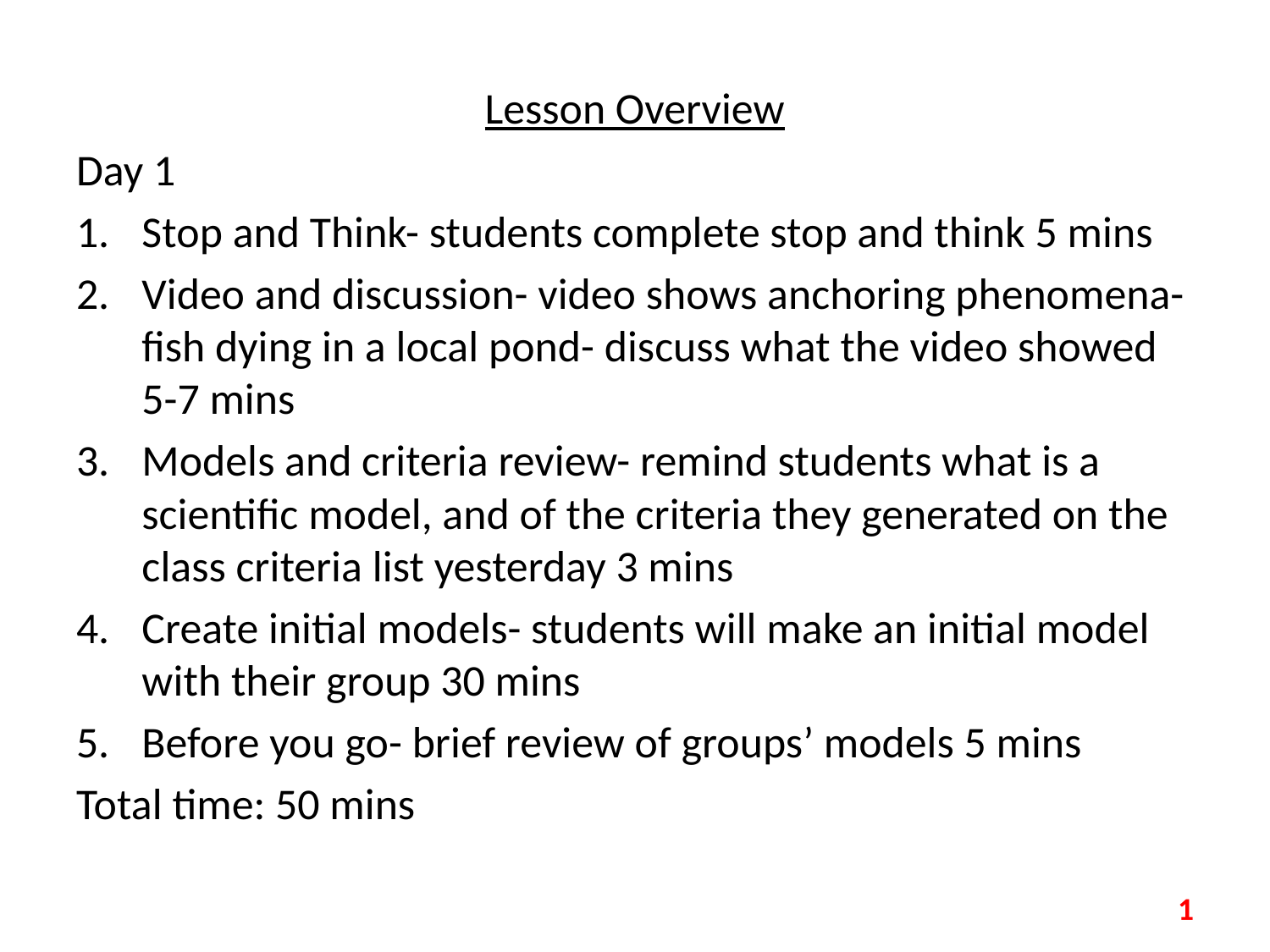

Lesson Overview
Day 1
Stop and Think- students complete stop and think 5 mins
Video and discussion- video shows anchoring phenomena- fish dying in a local pond- discuss what the video showed 5-7 mins
Models and criteria review- remind students what is a scientific model, and of the criteria they generated on the class criteria list yesterday 3 mins
Create initial models- students will make an initial model with their group 30 mins
Before you go- brief review of groups’ models 5 mins
Total time: 50 mins
1